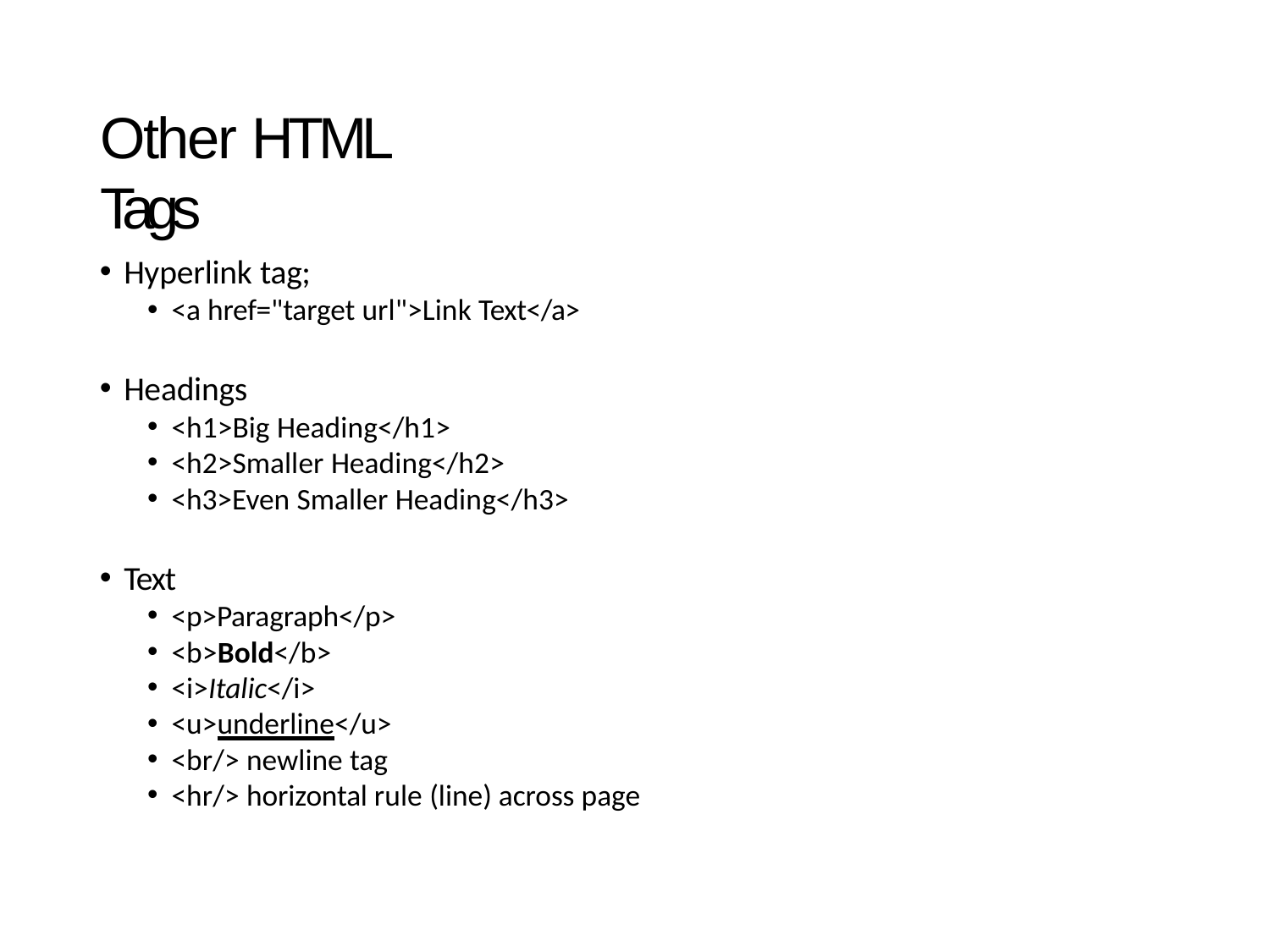

# Other HTML Tags
Hyperlink tag;
<a href="target url">Link Text</a>

Headings
<h1>Big Heading</h1>
<h2>Smaller Heading</h2>
<h3>Even Smaller Heading</h3>

Text
<p>Paragraph</p>
<b>Bold</b>
<i>Italic</i>
<u>underline</u>
<br/> newline tag
<hr/> horizontal rule (line) across page